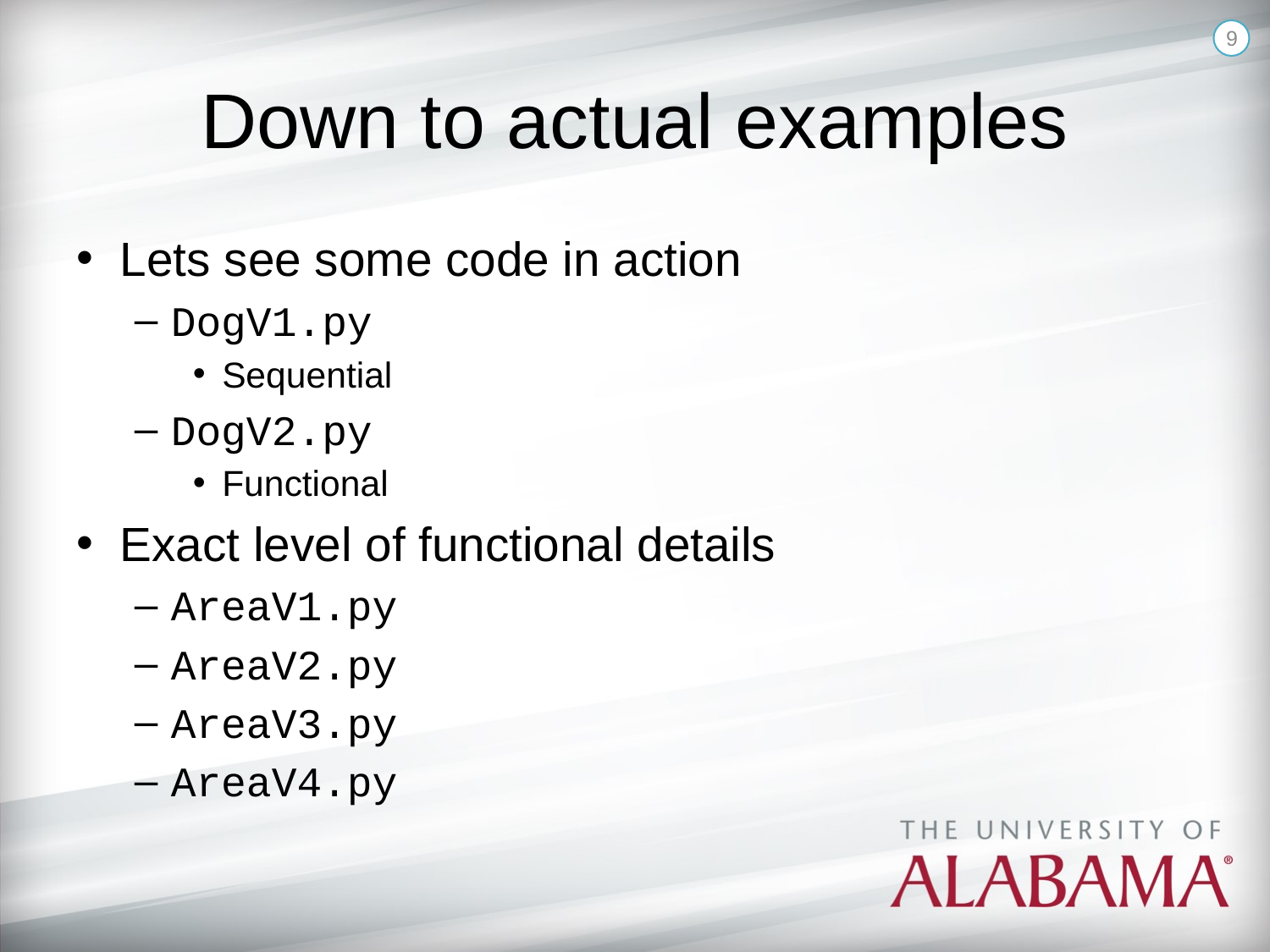

9
# Down to actual examples
Lets see some code in action
DogV1.py
Sequential
DogV2.py
Functional
Exact level of functional details
AreaV1.py
AreaV2.py
AreaV3.py
AreaV4.py